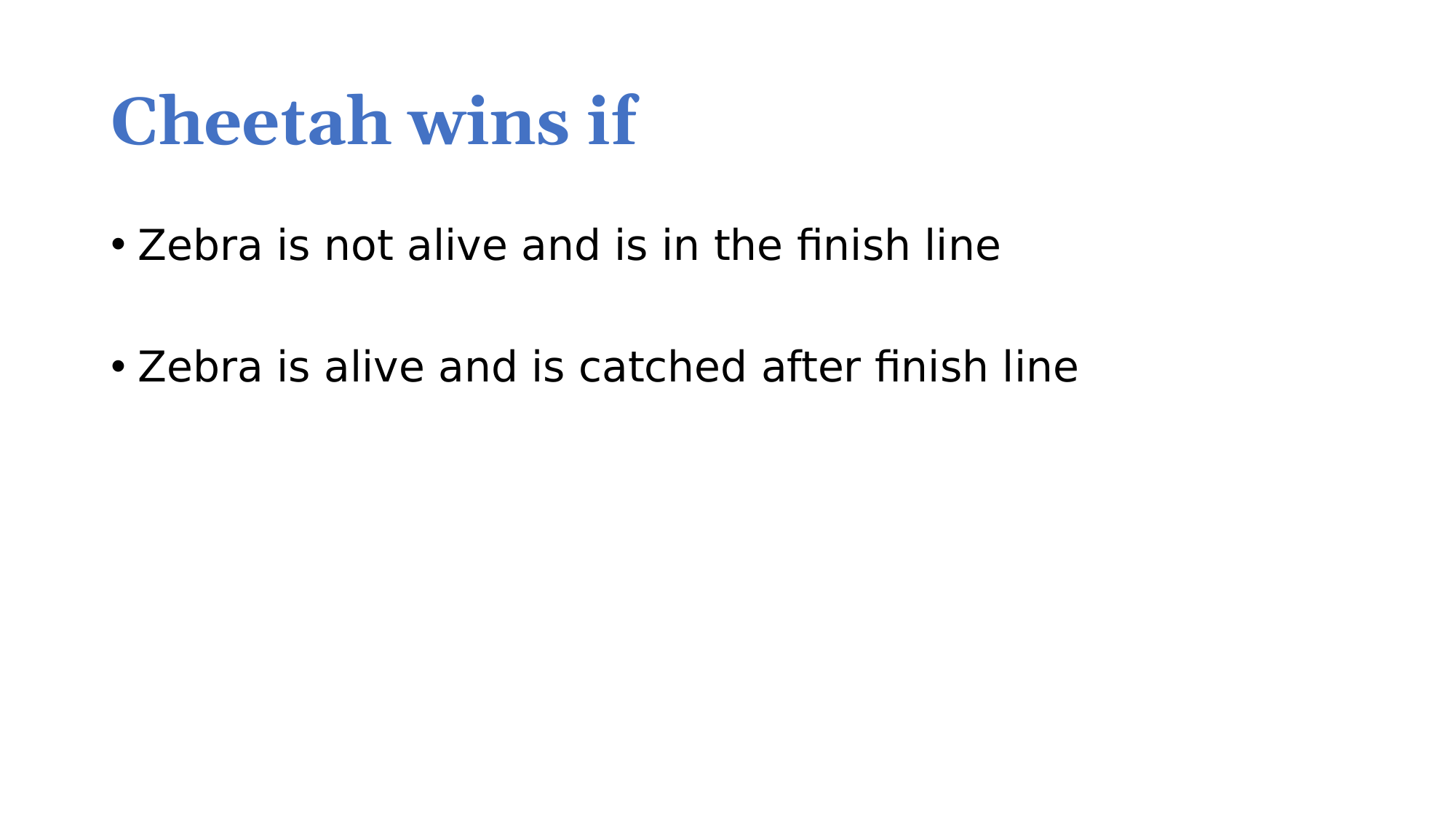

# Cheetah wins if
Zebra is not alive and is in the finish line

Zebra is alive and is catched after finish line